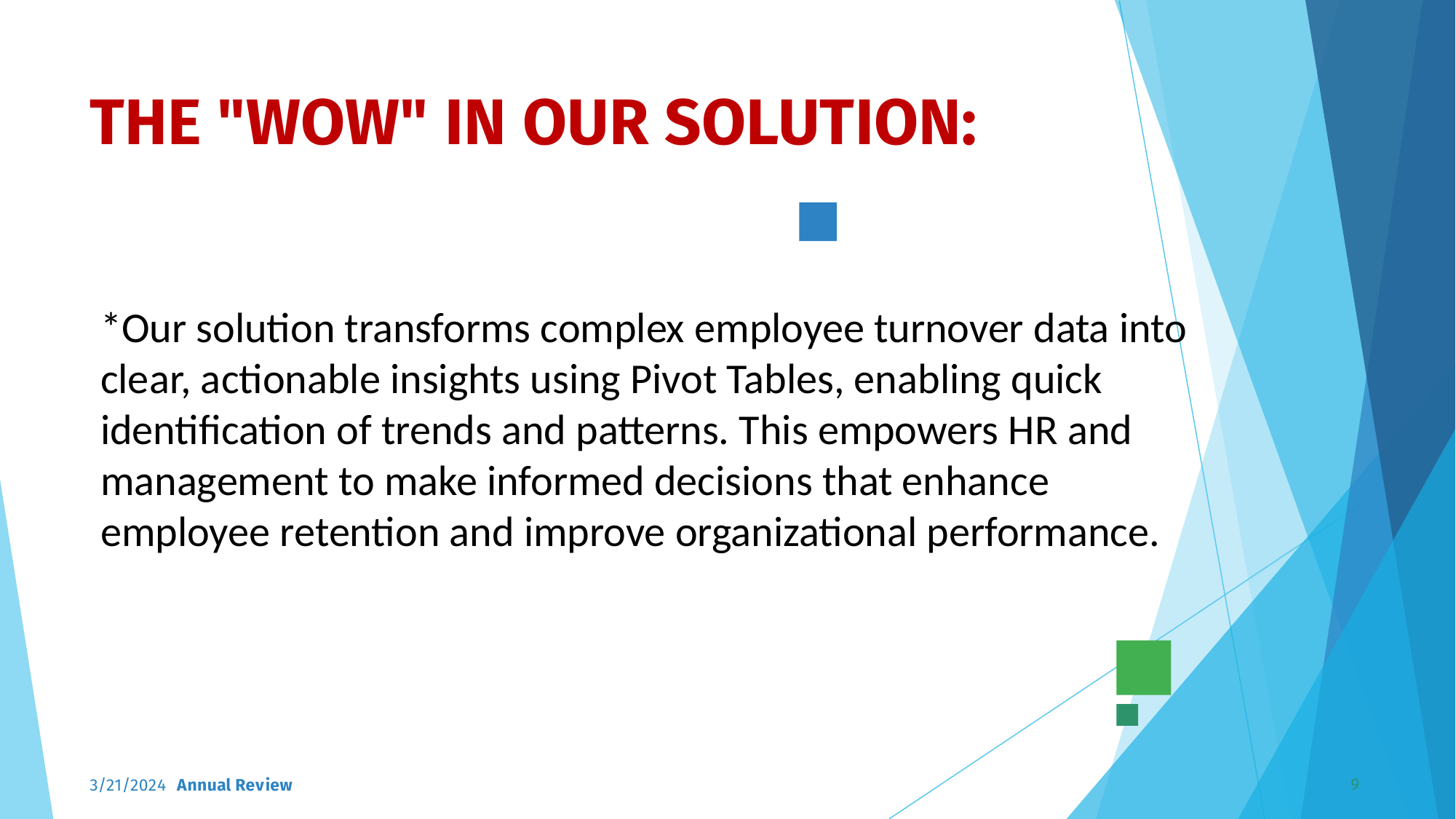

# THE "WOW" IN OUR SOLUTION:

*Our solution transforms complex employee turnover data into clear, actionable insights using Pivot Tables, enabling quick identification of trends and patterns. This empowers HR and management to make informed decisions that enhance employee retention and improve organizational performance.

9
3/21/2024  Annual Review